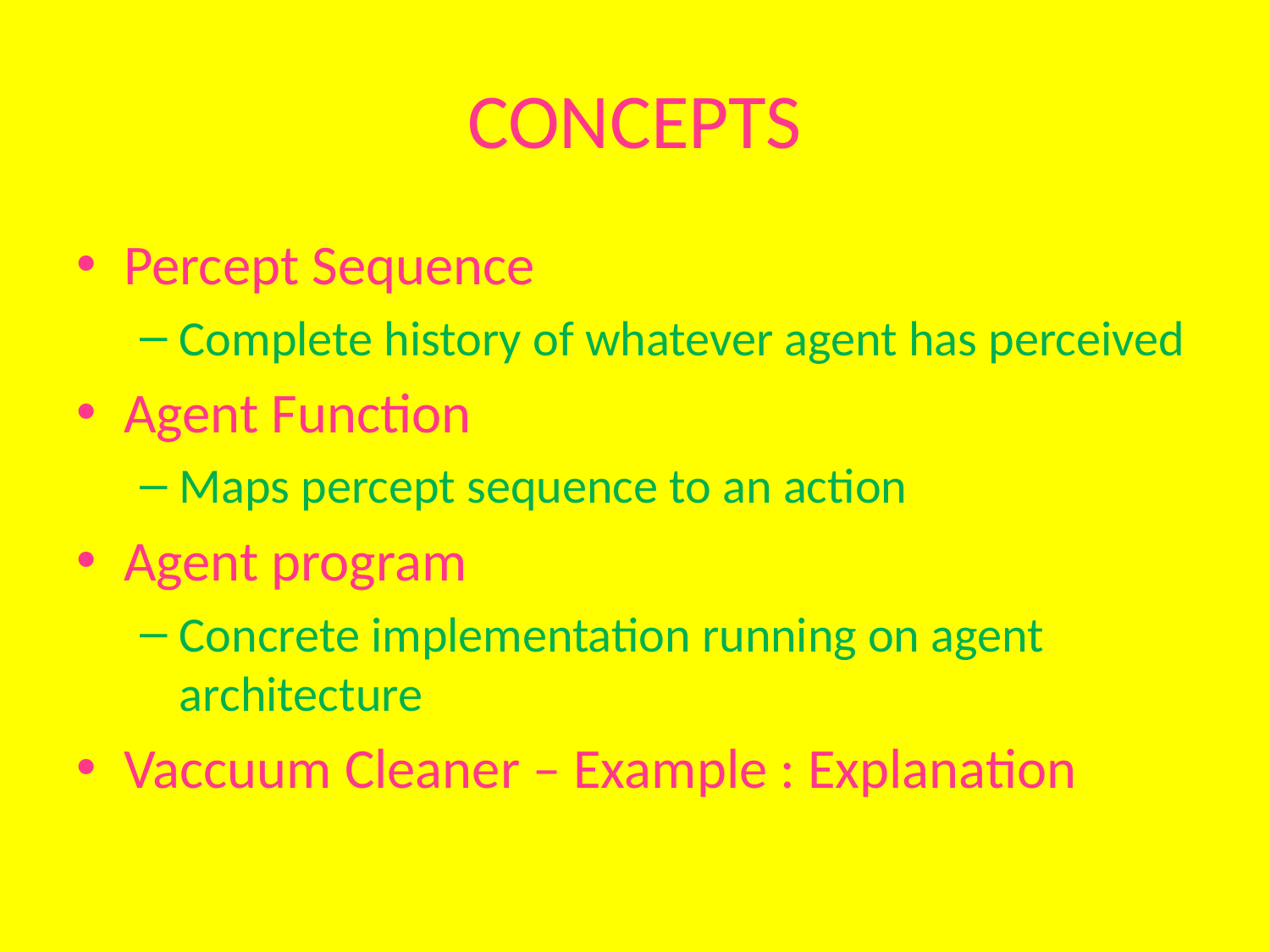

# CONCEPTS
Percept Sequence
Complete history of whatever agent has perceived
Agent Function
Maps percept sequence to an action
Agent program
Concrete implementation running on agent architecture
Vaccuum Cleaner – Example : Explanation